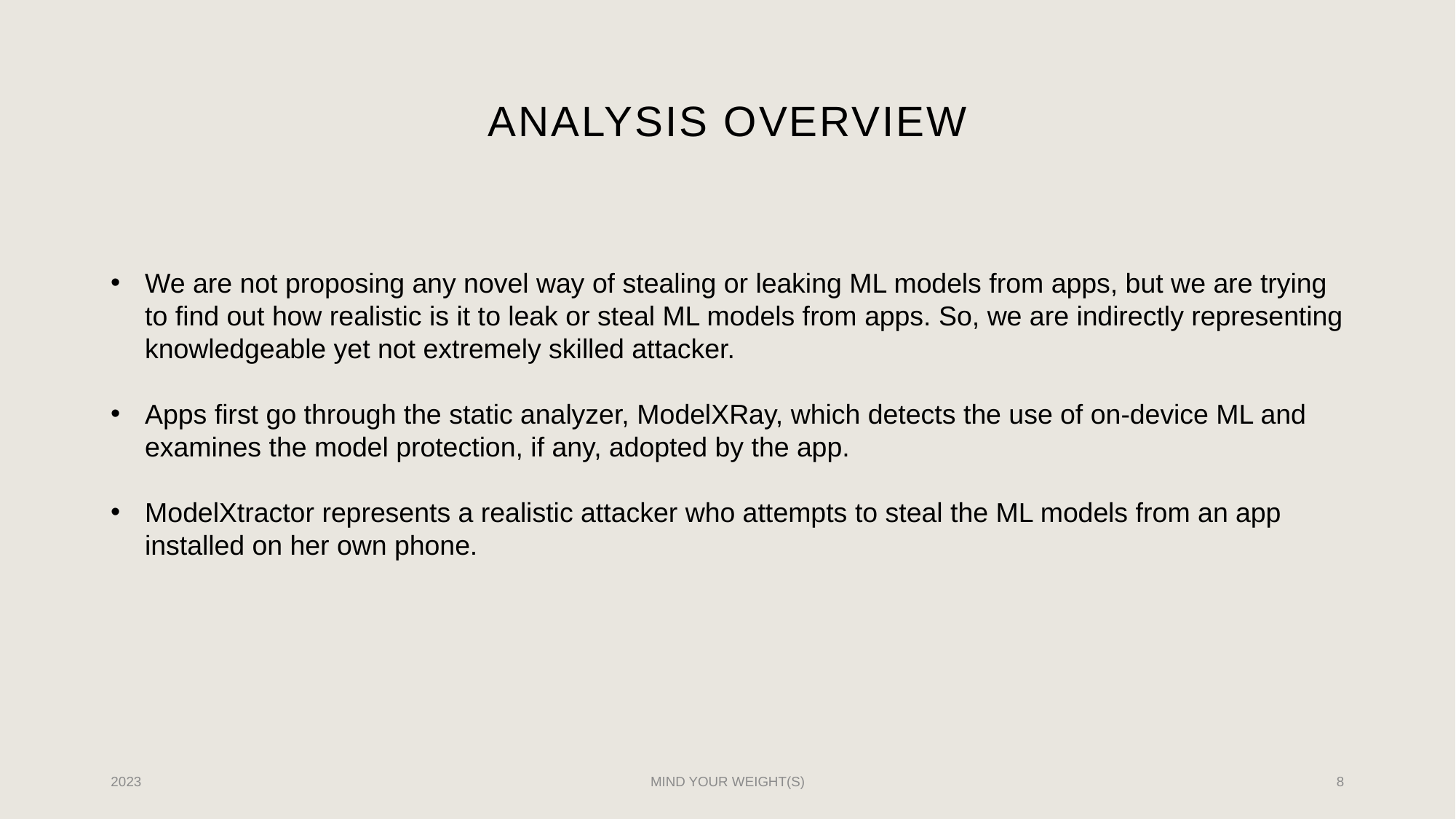

# Analysis overview
We are not proposing any novel way of stealing or leaking ML models from apps, but we are trying to find out how realistic is it to leak or steal ML models from apps. So, we are indirectly representing knowledgeable yet not extremely skilled attacker.

Apps first go through the static analyzer, ModelXRay, which detects the use of on-device ML and examines the model protection, if any, adopted by the app.

ModelXtractor represents a realistic attacker who attempts to steal the ML models from an app installed on her own phone.

2023
MIND YOUR WEIGHT(S)
8